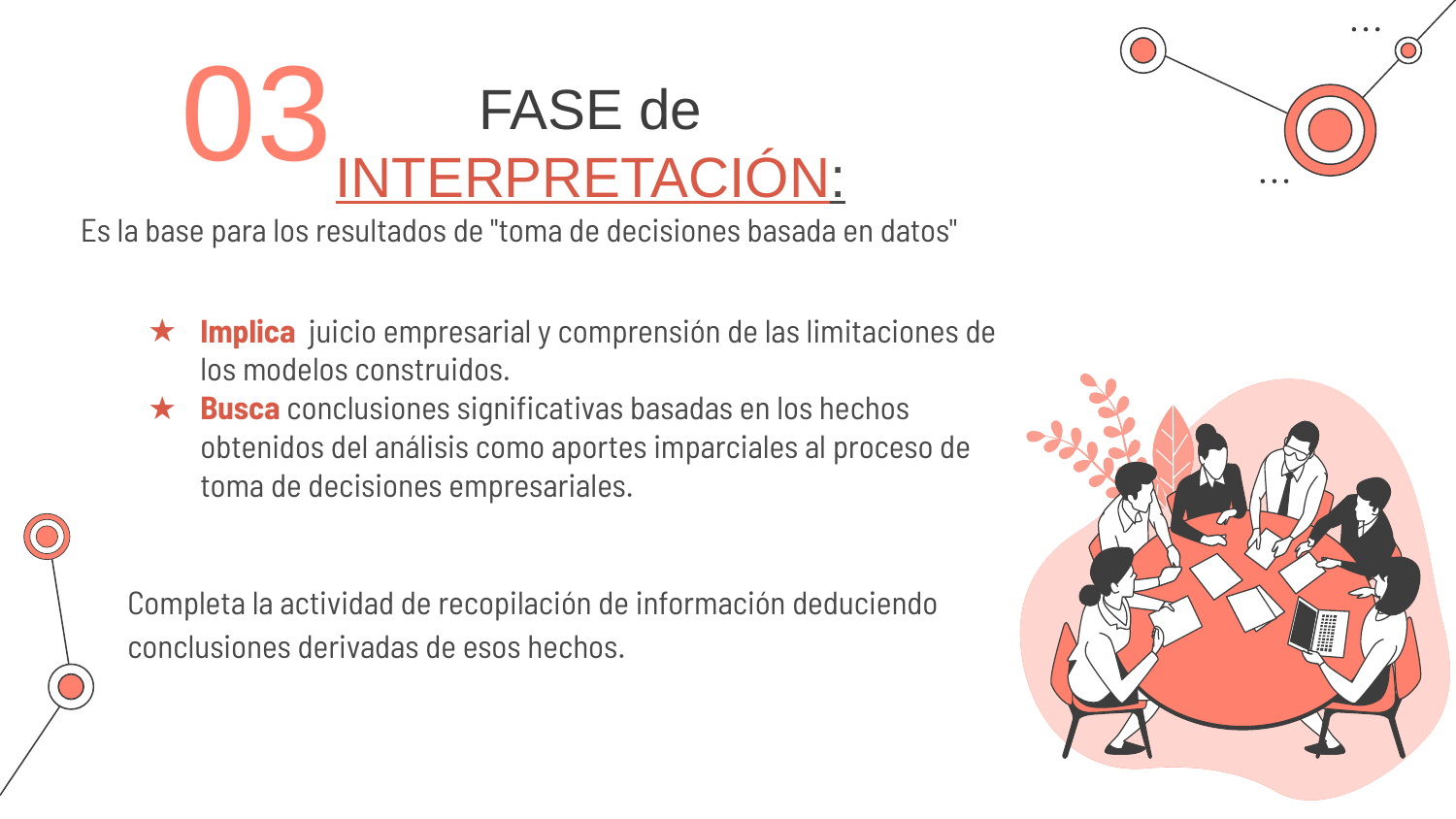

03
# FASE de INTERPRETACIÓN:
Es la base para los resultados de "toma de decisiones basada en datos"

Implica  juicio empresarial y comprensión de las limitaciones de los modelos construidos.
Busca conclusiones significativas basadas en los hechos obtenidos del análisis como aportes imparciales al proceso de toma de decisiones empresariales.

Completa la actividad de recopilación de información deduciendo conclusiones derivadas de esos hechos.